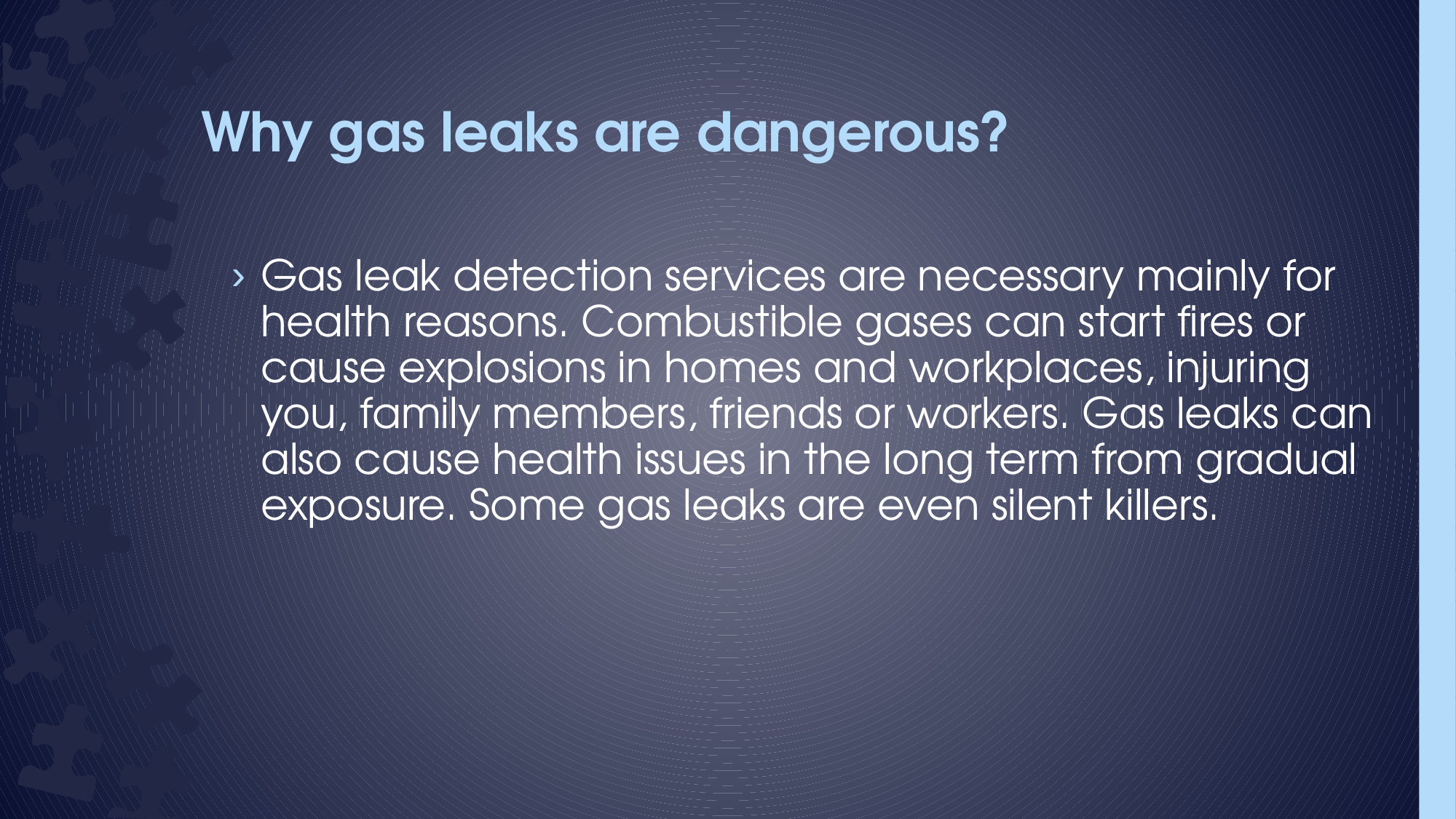

# Why gas leaks are dangerous?
Gas leak detection services are necessary mainly for health reasons. Combustible gases can start fires or cause explosions in homes and workplaces, injuring you, family members, friends or workers. Gas leaks can also cause health issues in the long term from gradual exposure. Some gas leaks are even silent killers.